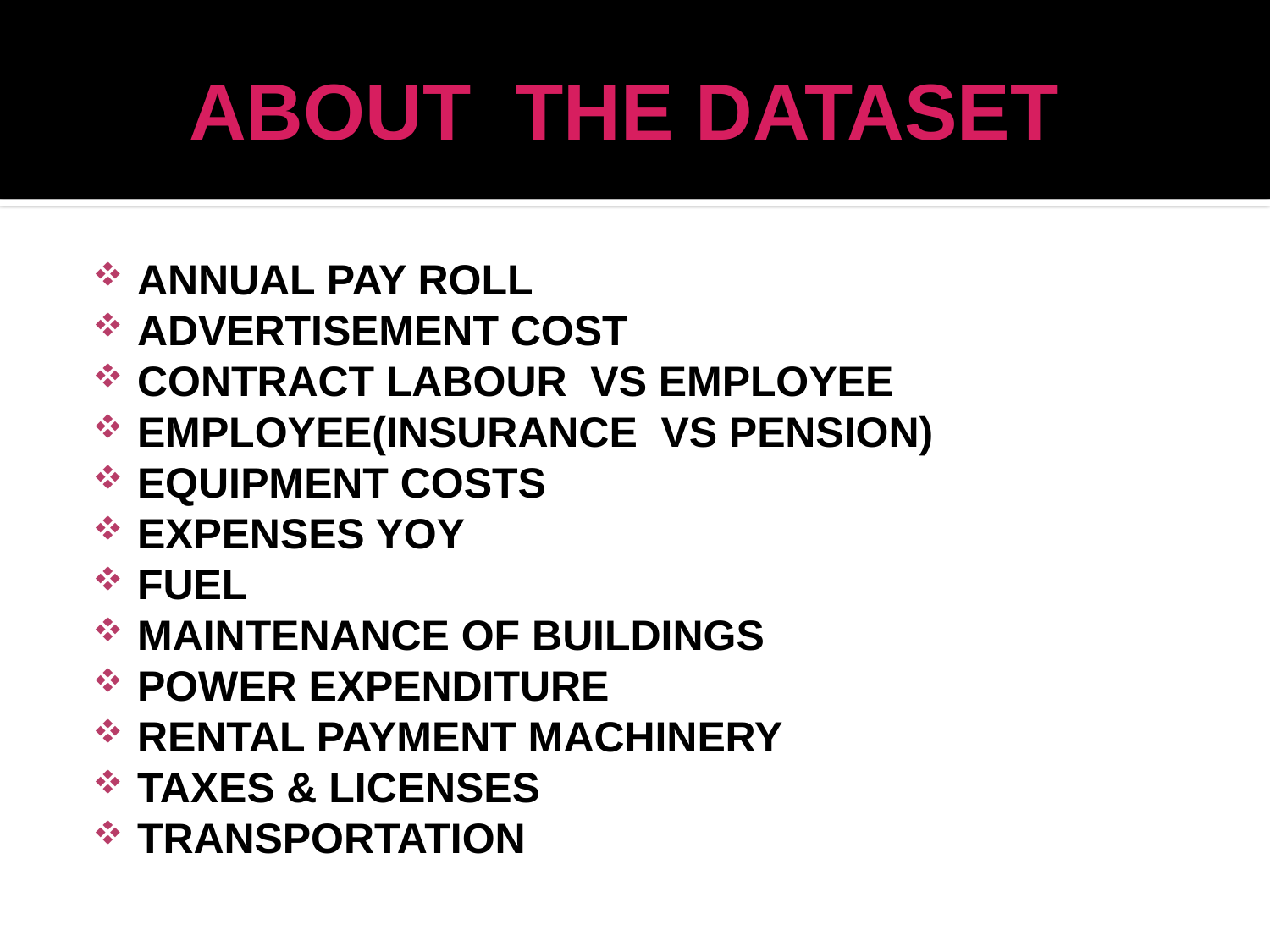

# ABOUT  THE DATASET
ANNUAL PAY ROLL
ADVERTISEMENT COST
CONTRACT LABOUR  VS EMPLOYEE
EMPLOYEE(INSURANCE  VS PENSION)
EQUIPMENT COSTS
EXPENSES YOY
FUEL
MAINTENANCE OF BUILDINGS
POWER EXPENDITURE
RENTAL PAYMENT MACHINERY
TAXES & LICENSES
TRANSPORTATION